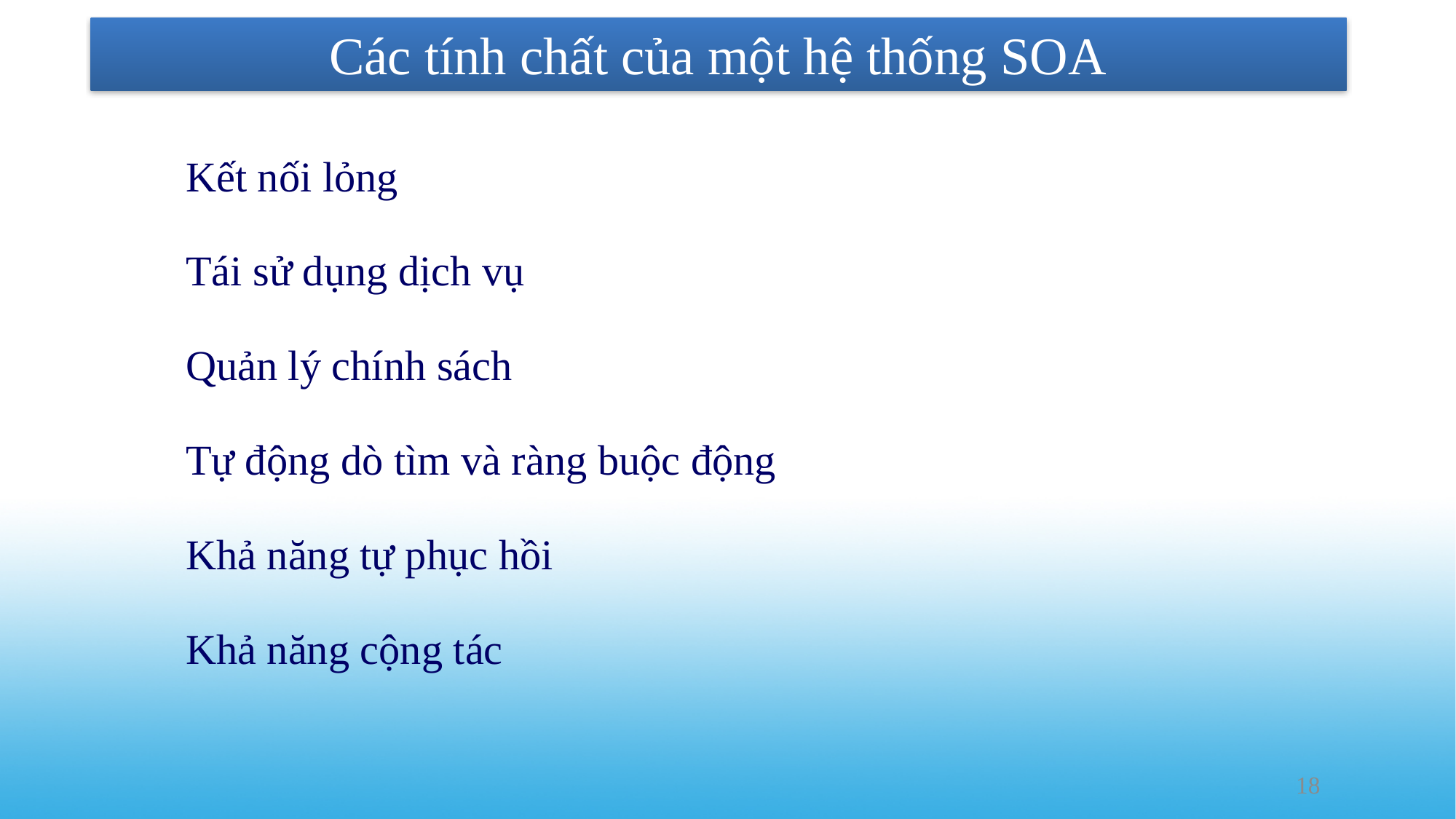

# Các tính chất của một hệ thống SOA
Kết nối lỏng
Tái sử dụng dịch vụ
Quản lý chính sách
Tự động dò tìm và ràng buộc động
Khả năng tự phục hồi
Khả năng cộng tác

18